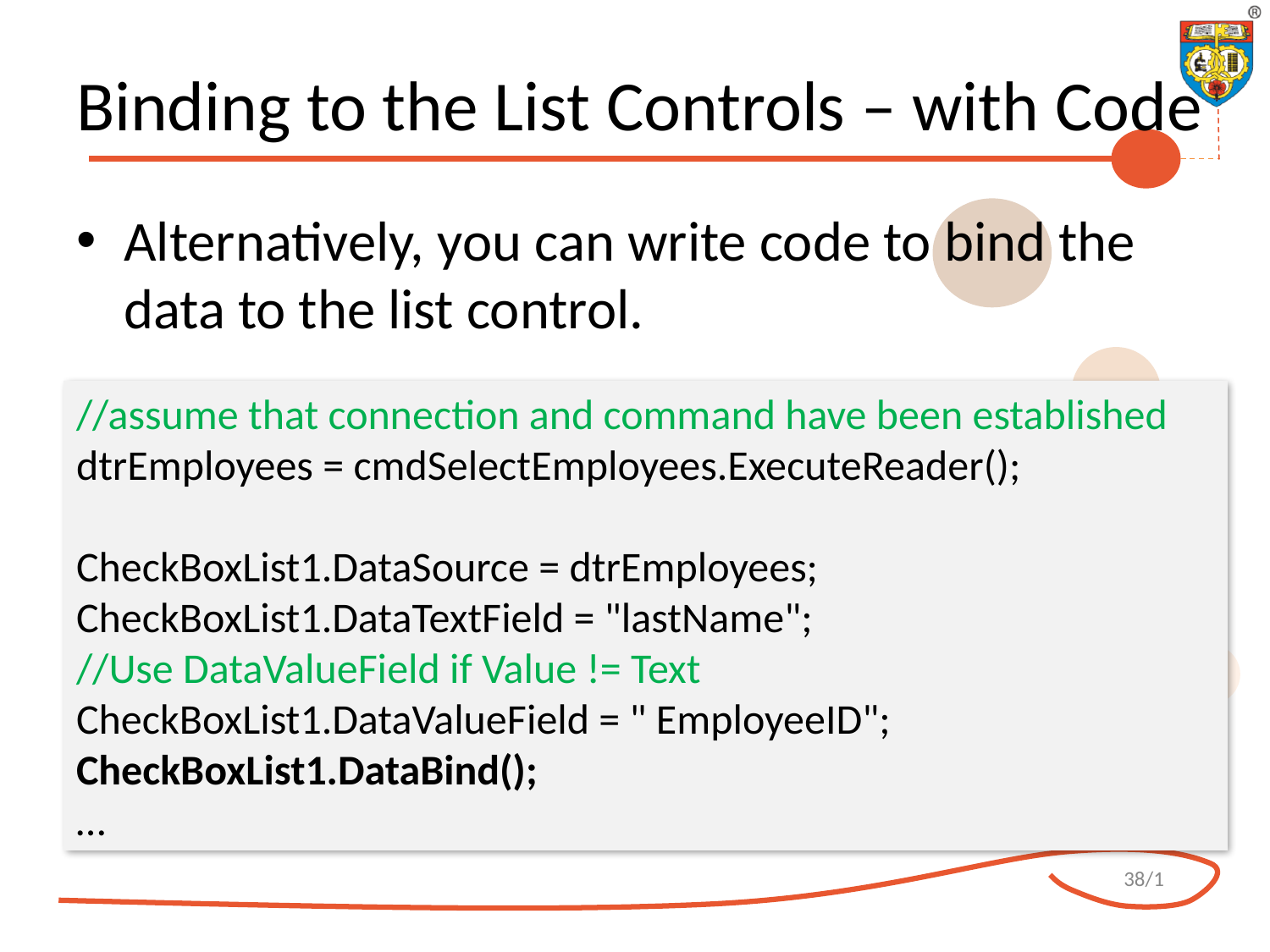

# Binding to the List Controls – with Code
Alternatively, you can write code to bind the data to the list control.
//assume that connection and command have been established
dtrEmployees = cmdSelectEmployees.ExecuteReader();

CheckBoxList1.DataSource = dtrEmployees;
CheckBoxList1.DataTextField = "lastName";
//Use DataValueField if Value != Text
CheckBoxList1.DataValueField = " EmployeeID";
CheckBoxList1.DataBind();
…